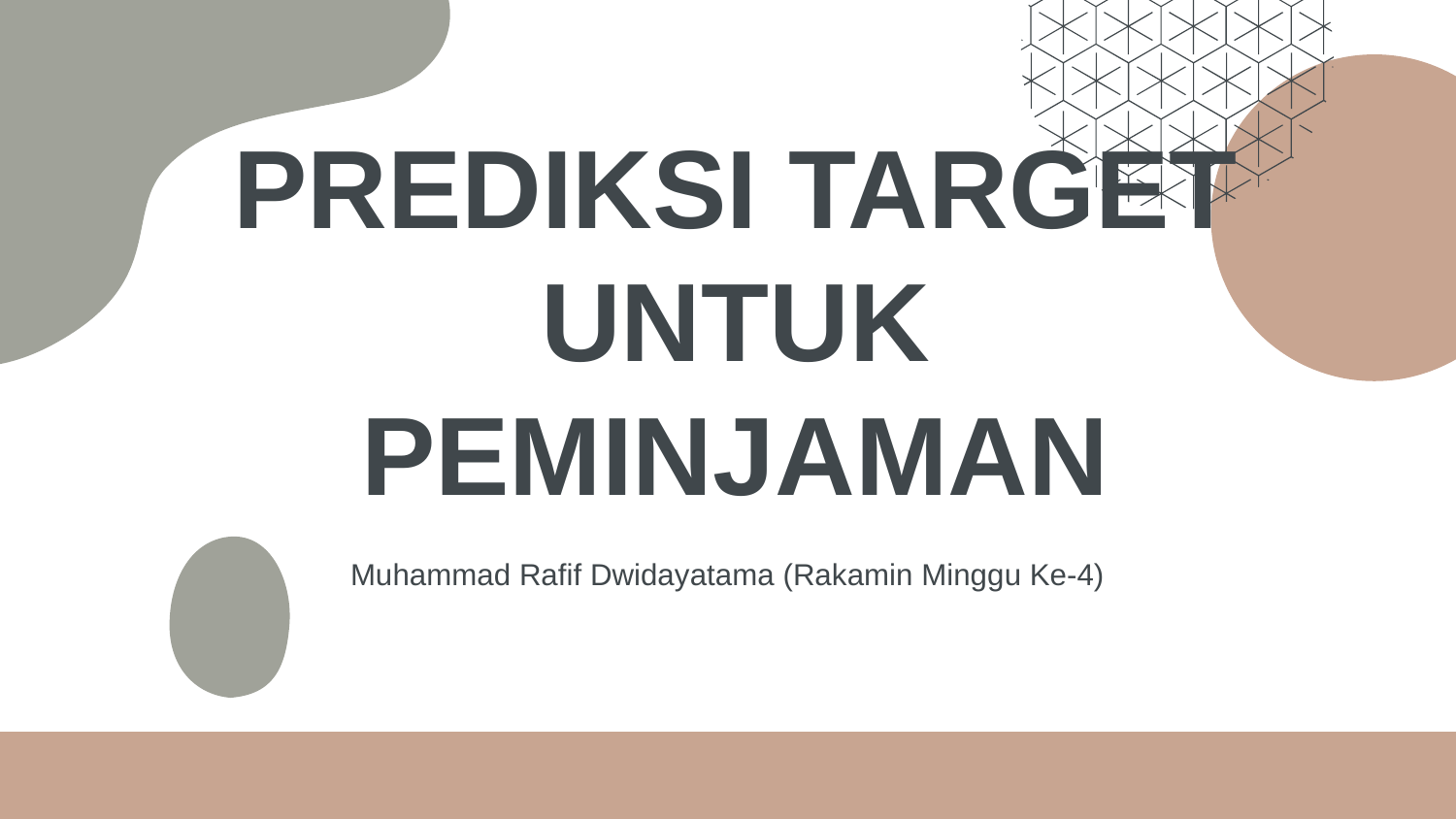

# PREDIKSI TARGET UNTUK PEMINJAMAN
Muhammad Rafif Dwidayatama (Rakamin Minggu Ke-4)